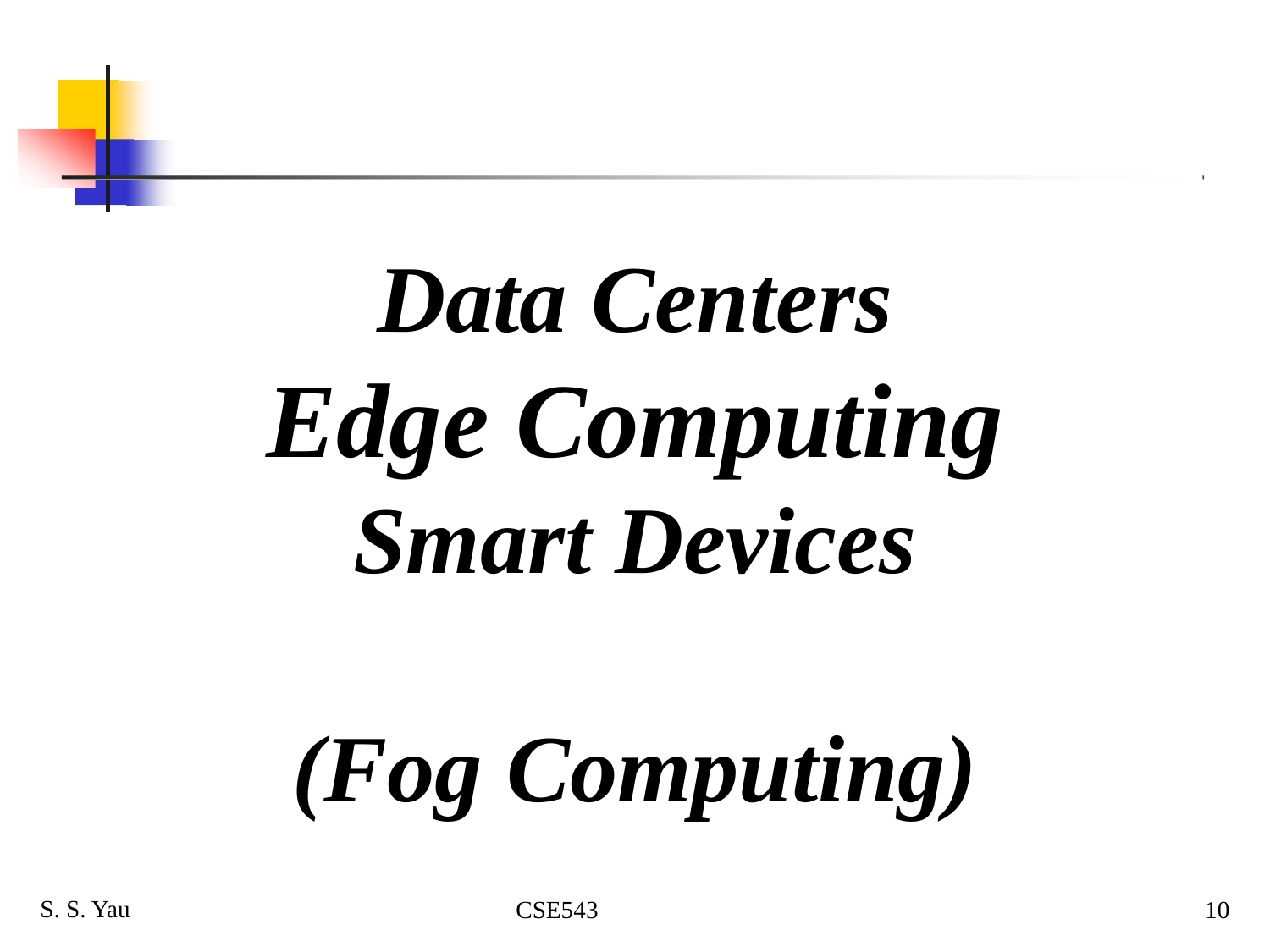

Data Centers
Edge Computing
Smart Devices

(Fog Computing)

S. S. Yau
CSE543
10